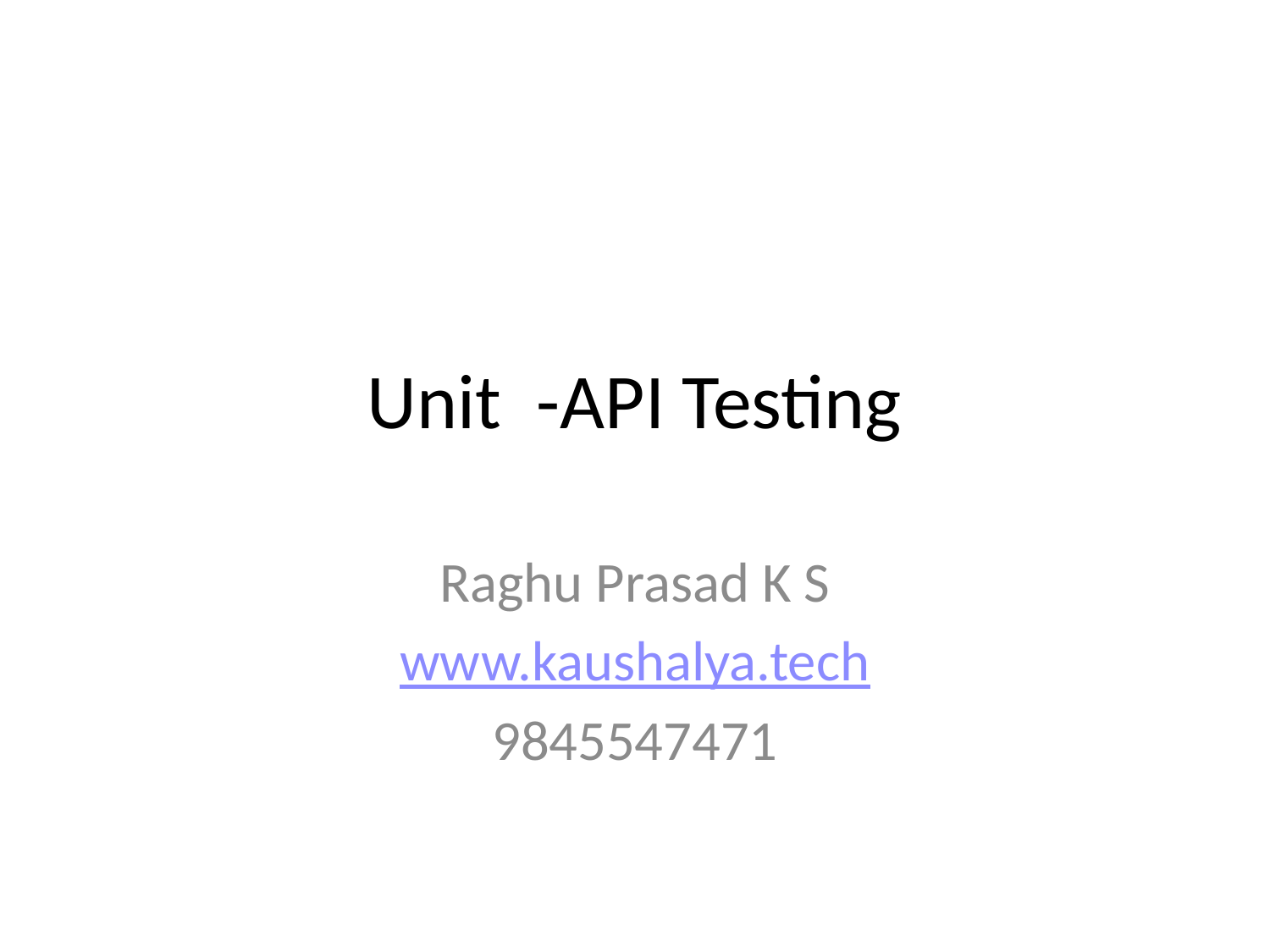

# Unit  -API Testing
Raghu Prasad K S
www.kaushalya.tech
9845547471